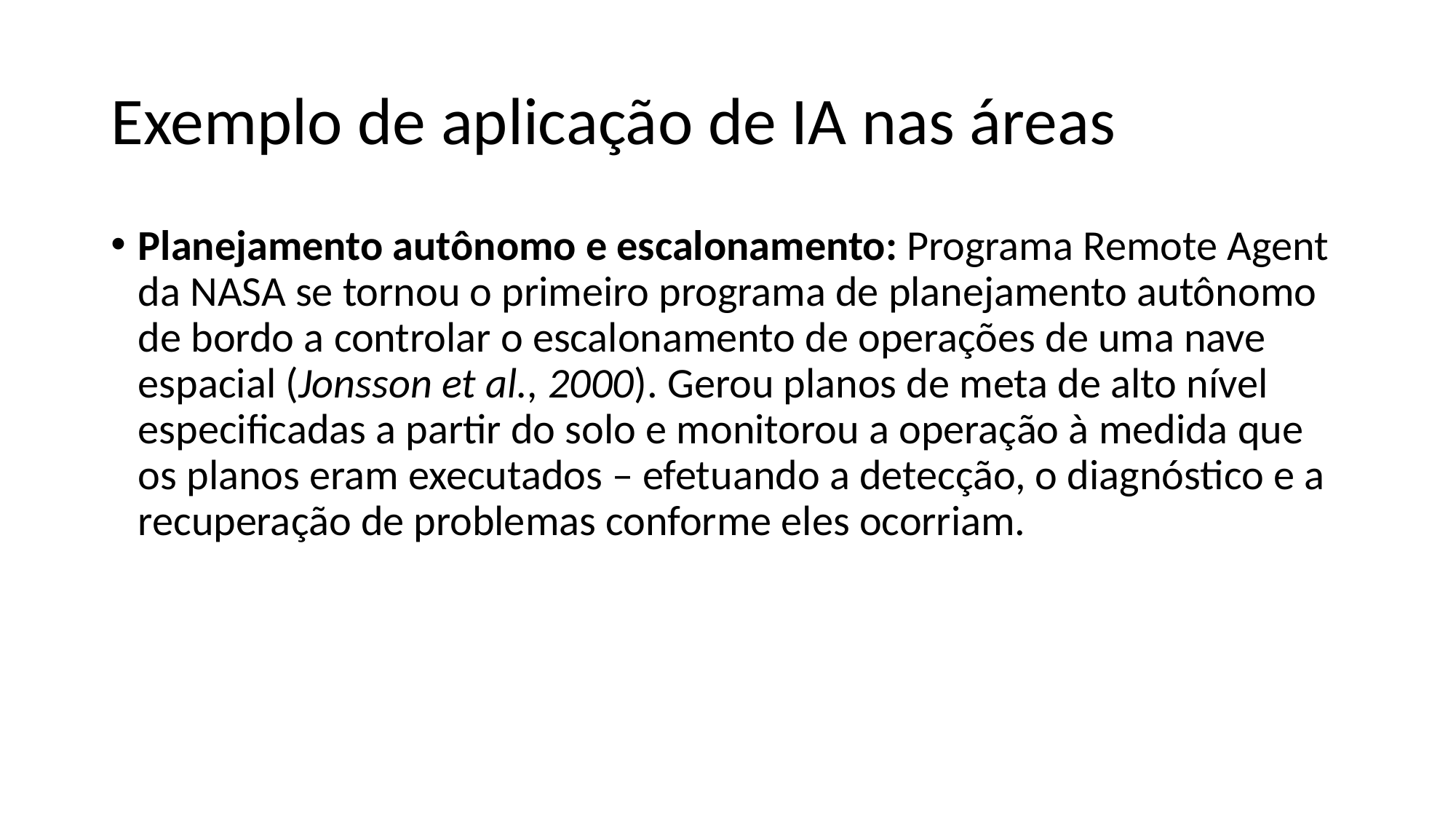

# Exemplo de aplicação de IA nas áreas
Planejamento autônomo e escalonamento: Programa Remote Agent da NASA se tornou o primeiro programa de planejamento autônomo de bordo a controlar o escalonamento de operações de uma nave espacial (Jonsson et al., 2000). Gerou planos de meta de alto nível especificadas a partir do solo e monitorou a operação à medida que os planos eram executados – efetuando a detecção, o diagnóstico e a recuperação de problemas conforme eles ocorriam.